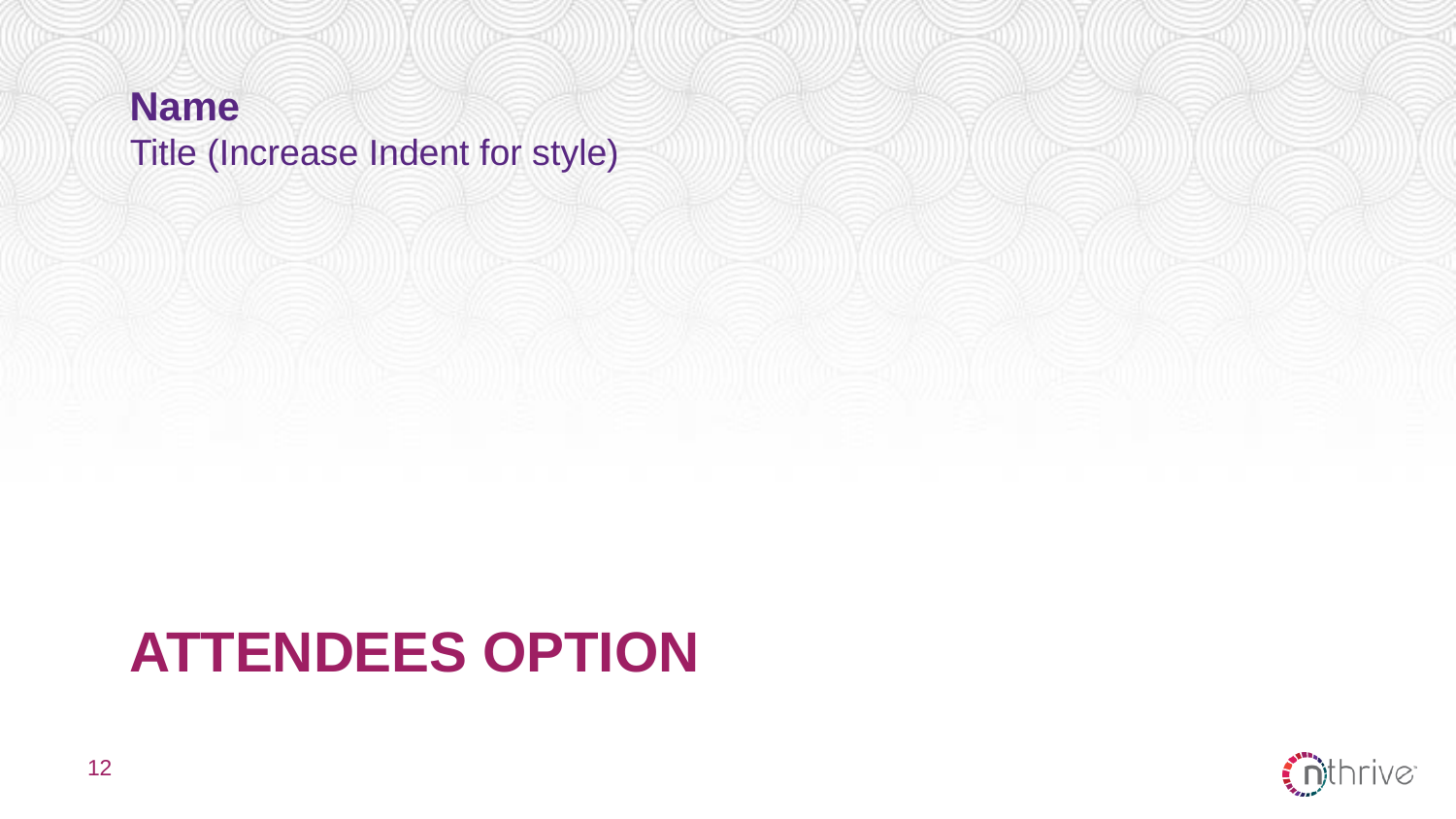

Name
Title (Increase Indent for style)

# Attendees option
12